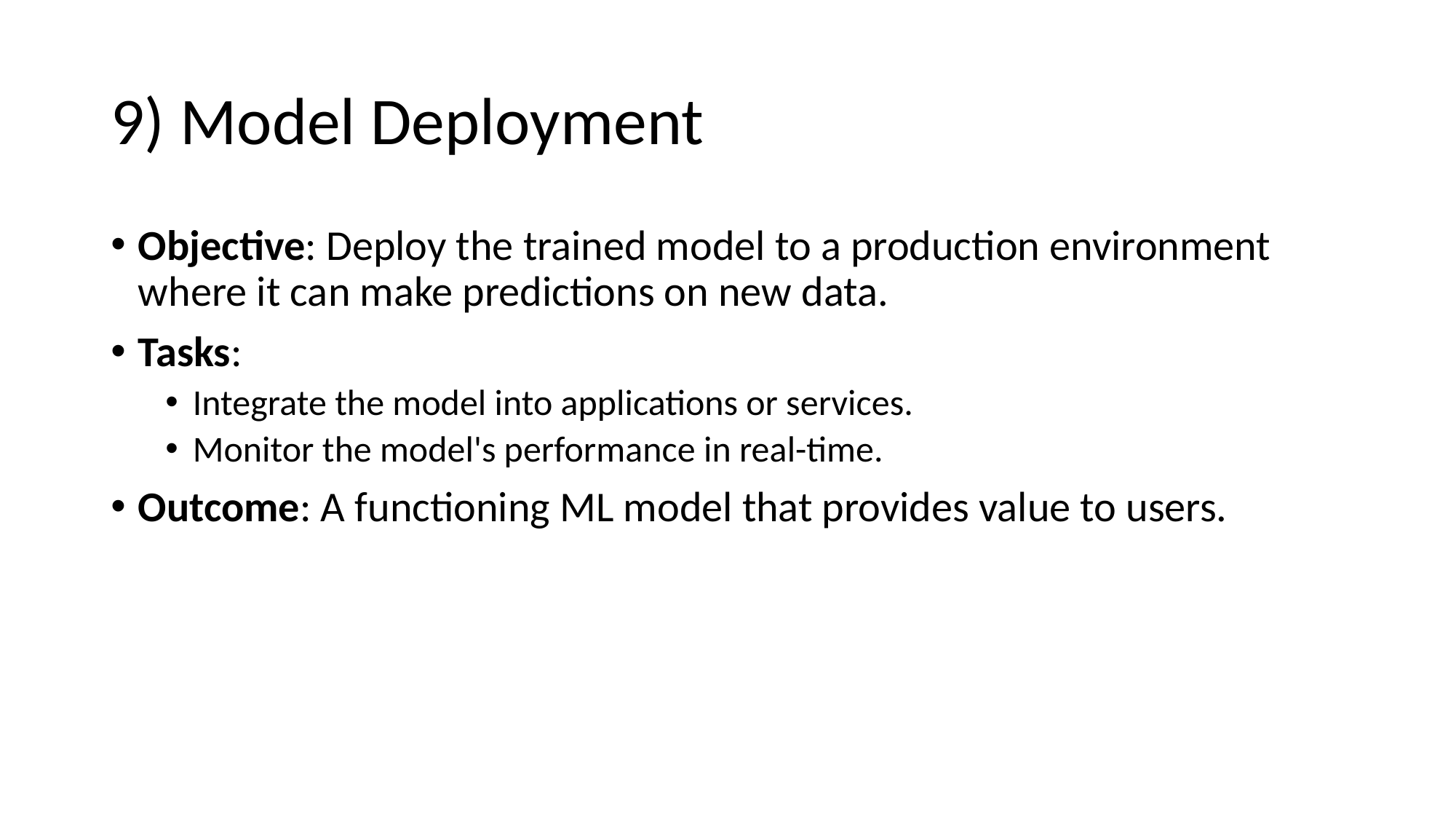

# 9) Model Deployment
Objective: Deploy the trained model to a production environment where it can make predictions on new data.
Tasks:
Integrate the model into applications or services.
Monitor the model's performance in real-time.
Outcome: A functioning ML model that provides value to users.